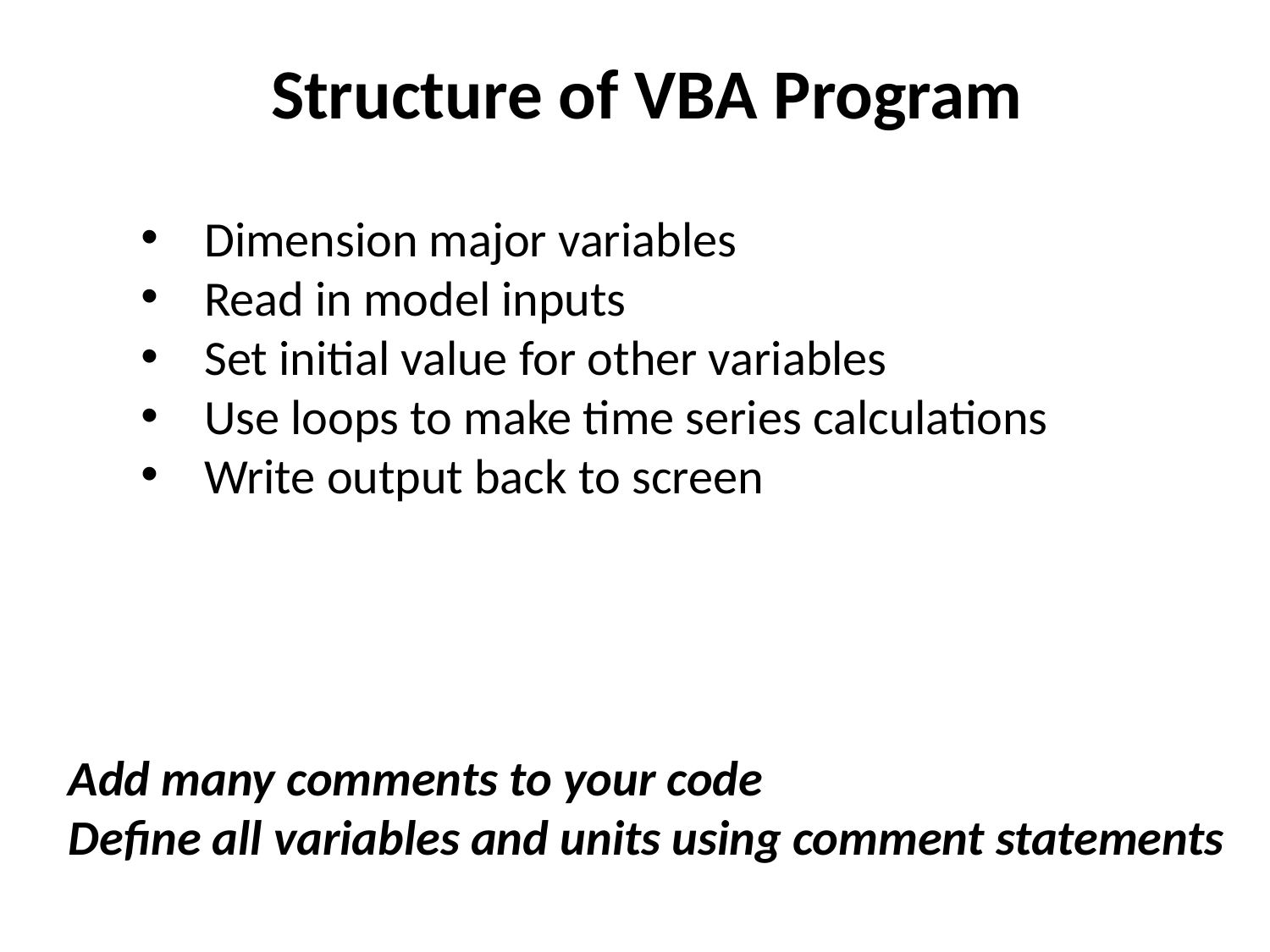

Structure of VBA Program
Dimension major variables
Read in model inputs
Set initial value for other variables
Use loops to make time series calculations
Write output back to screen
Add many comments to your code
Define all variables and units using comment statements